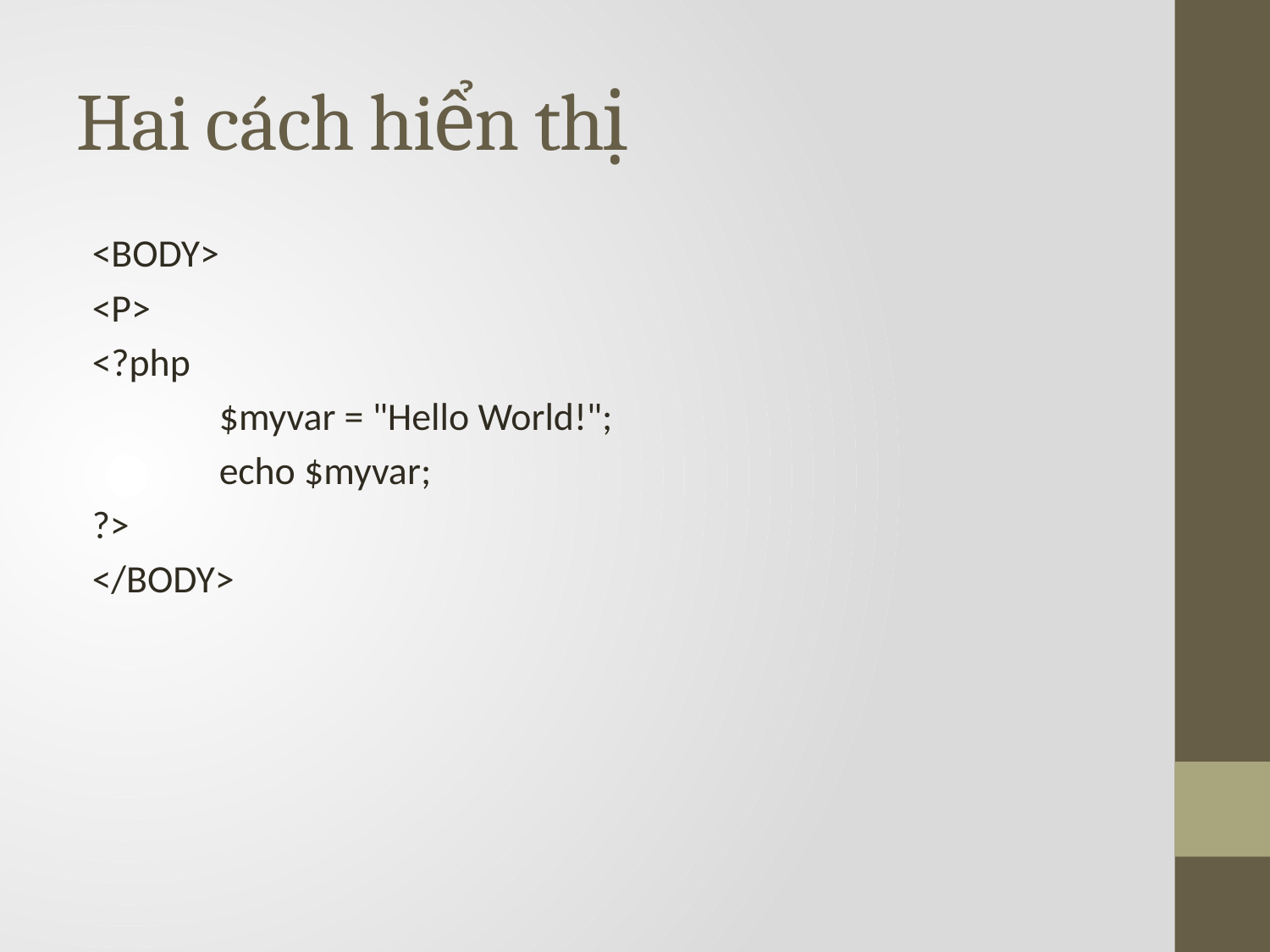

# Hai cách hiển thị
<BODY>
<P>
<?php
	$myvar = "Hello World!";
	echo $myvar;
?>
</BODY>